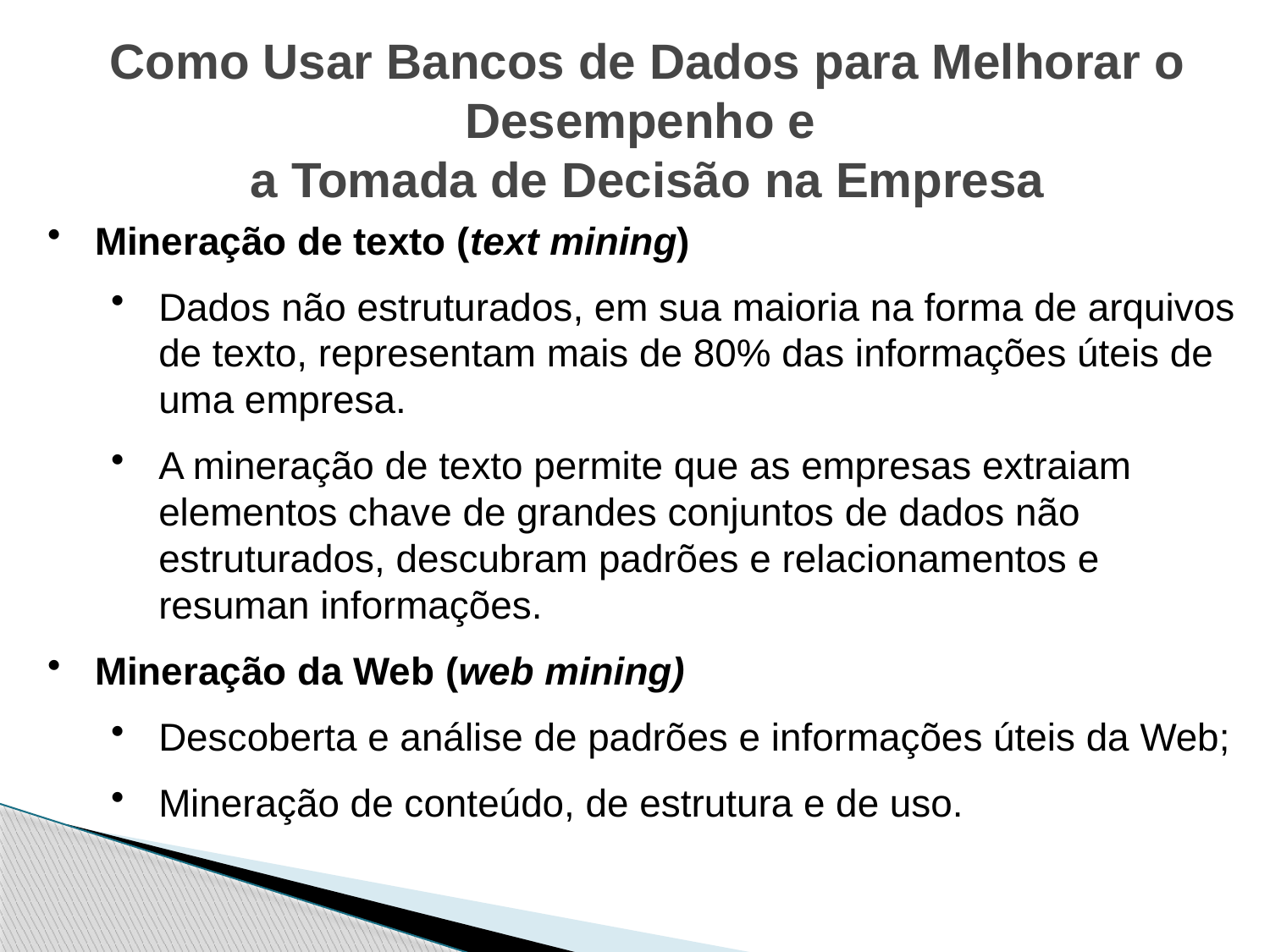

Como Usar Bancos de Dados para Melhorar o Desempenho e
a Tomada de Decisão na Empresa
Mineração de texto (text mining)
Dados não estruturados, em sua maioria na forma de arquivos de texto, representam mais de 80% das informações úteis de uma empresa.
A mineração de texto permite que as empresas extraiam elementos chave de grandes conjuntos de dados não estruturados, descubram padrões e relacionamentos e resuman informações.
Mineração da Web (web mining)
Descoberta e análise de padrões e informações úteis da Web;
Mineração de conteúdo, de estrutura e de uso.